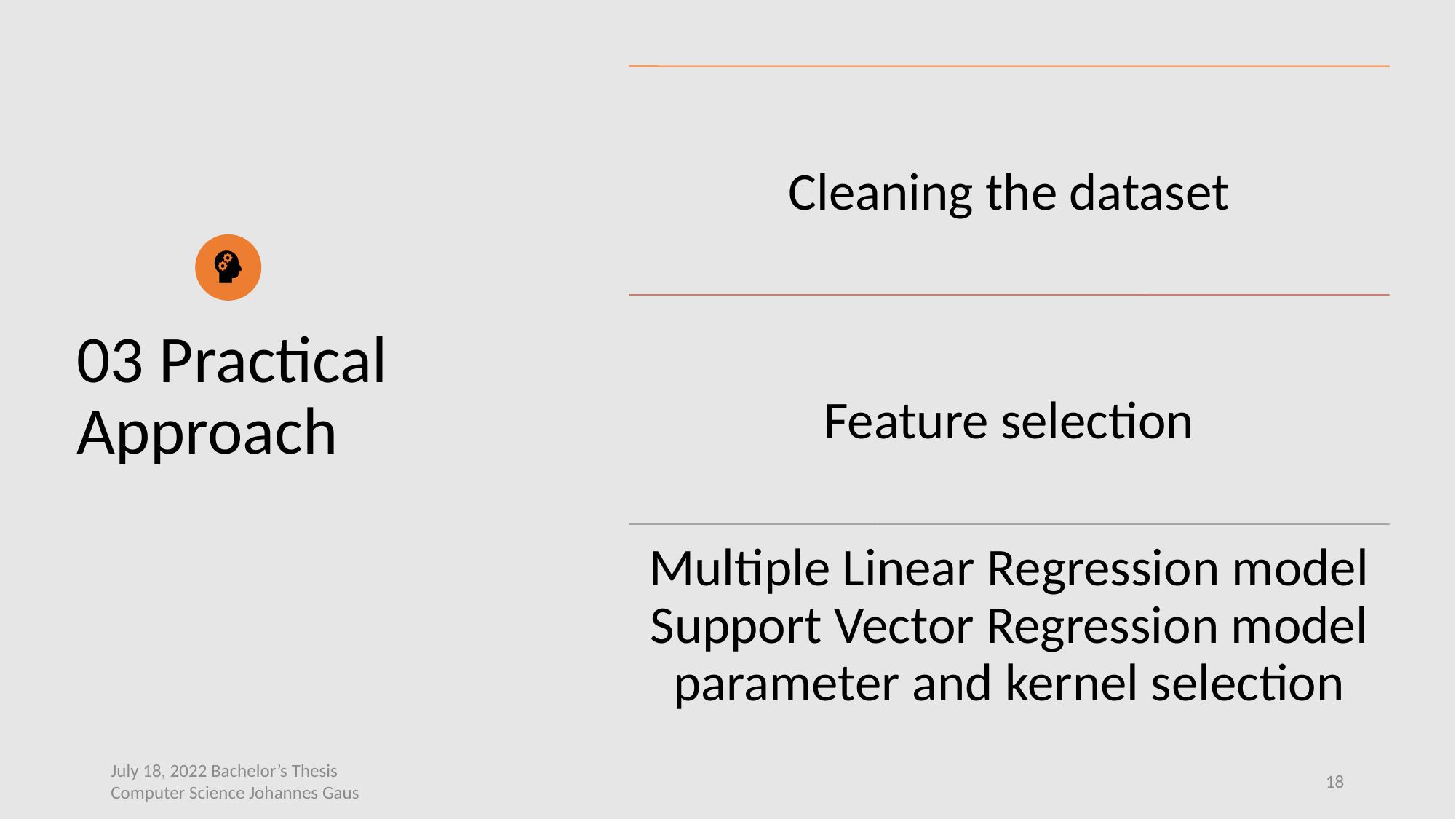

# 03 Practical Approach

Cleaning the dataset

Feature selection
Multiple Linear Regression model Support Vector Regression model parameter and kernel selection

July 18, 2022 Bachelor’s Thesis Computer Science Johannes Gaus
18